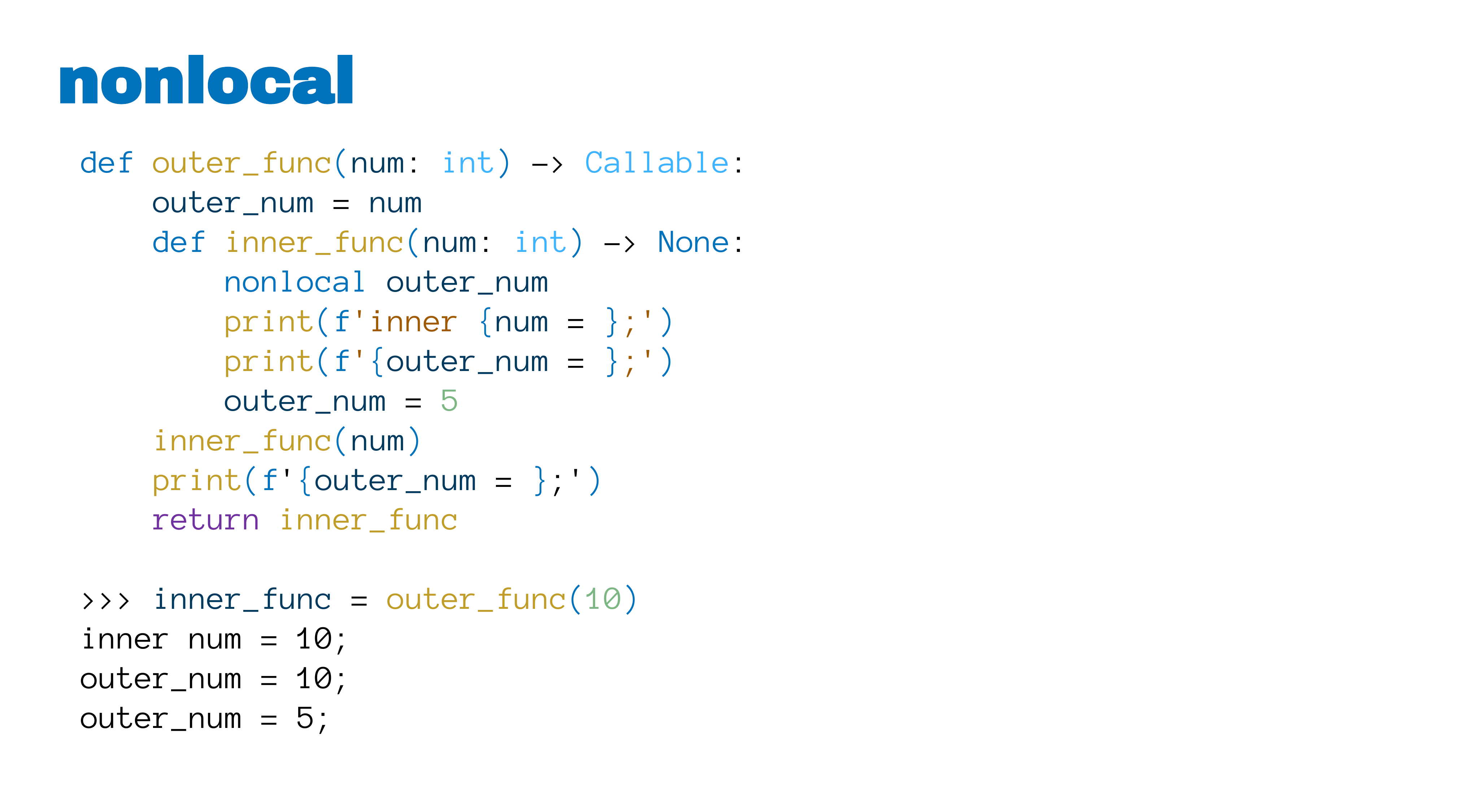

# nonlocal
def outer_func(num: int) -> Callable:
    outer_num = num
    def inner_func(num: int) -> None:
        nonlocal outer_num
        print(f'inner {num = };')
        print(f'{outer_num = };')
        outer_num = 5
    inner_func(num)
    print(f'{outer_num = };')
    return inner_func

>>> inner_func = outer_func(10)
inner num = 10;
outer_num = 10;
outer_num = 5;
12